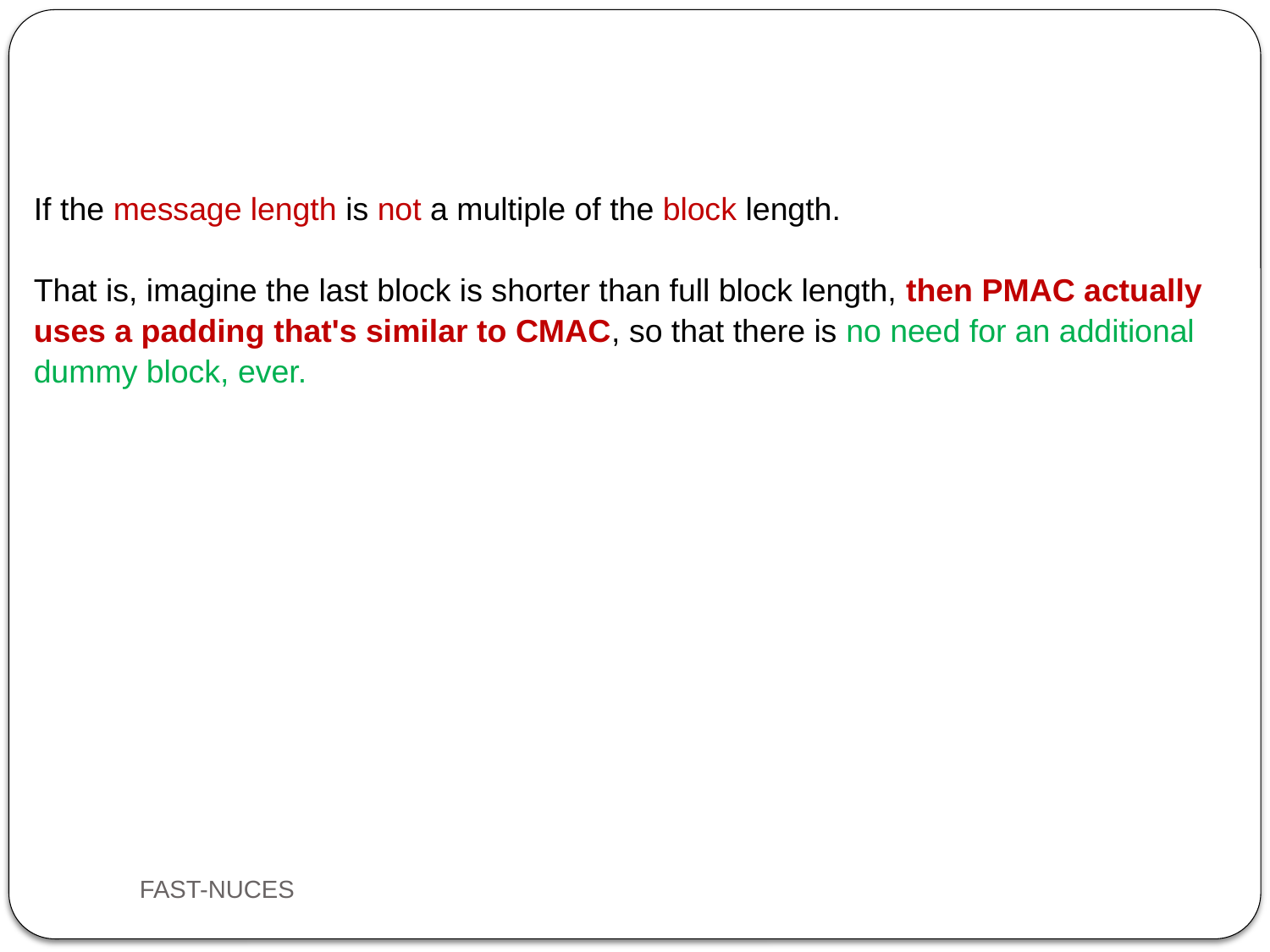

If the message length is not a multiple of the block length.

That is, imagine the last block is shorter than full block length, then PMAC actually uses a padding that's similar to CMAC, so that there is no need for an additional dummy block, ever.
FAST-NUCES